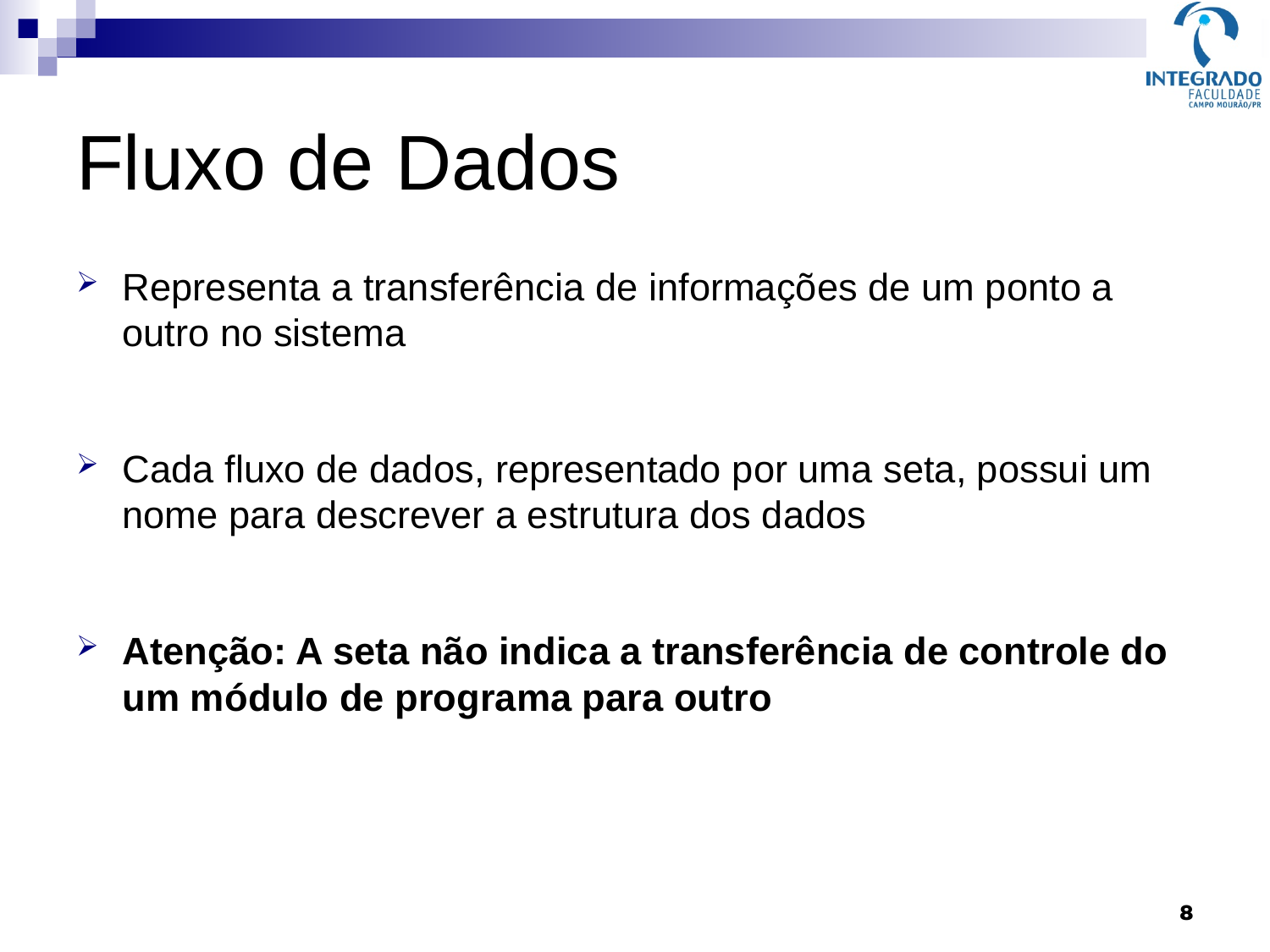

# Fluxo de Dados
Representa a transferência de informações de um ponto a outro no sistema

Cada fluxo de dados, representado por uma seta, possui um nome para descrever a estrutura dos dados

Atenção: A seta não indica a transferência de controle do um módulo de programa para outro

8